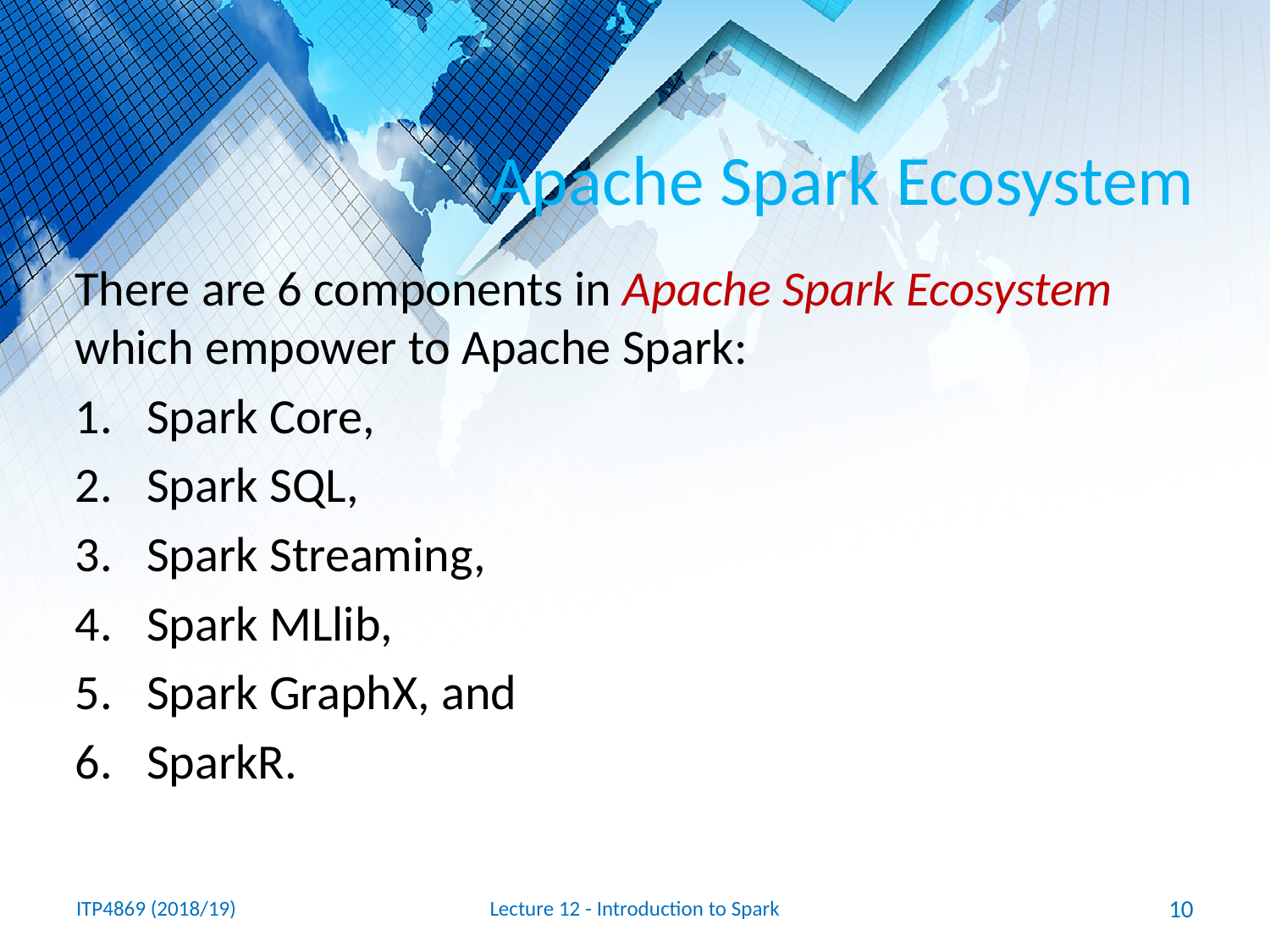

# Apache Spark Ecosystem
There are 6 components in Apache Spark Ecosystem which empower to Apache Spark:
Spark Core,
Spark SQL,
Spark Streaming,
Spark MLlib,
Spark GraphX, and
SparkR.
ITP4869 (2018/19)
Lecture 12 - Introduction to Spark
10